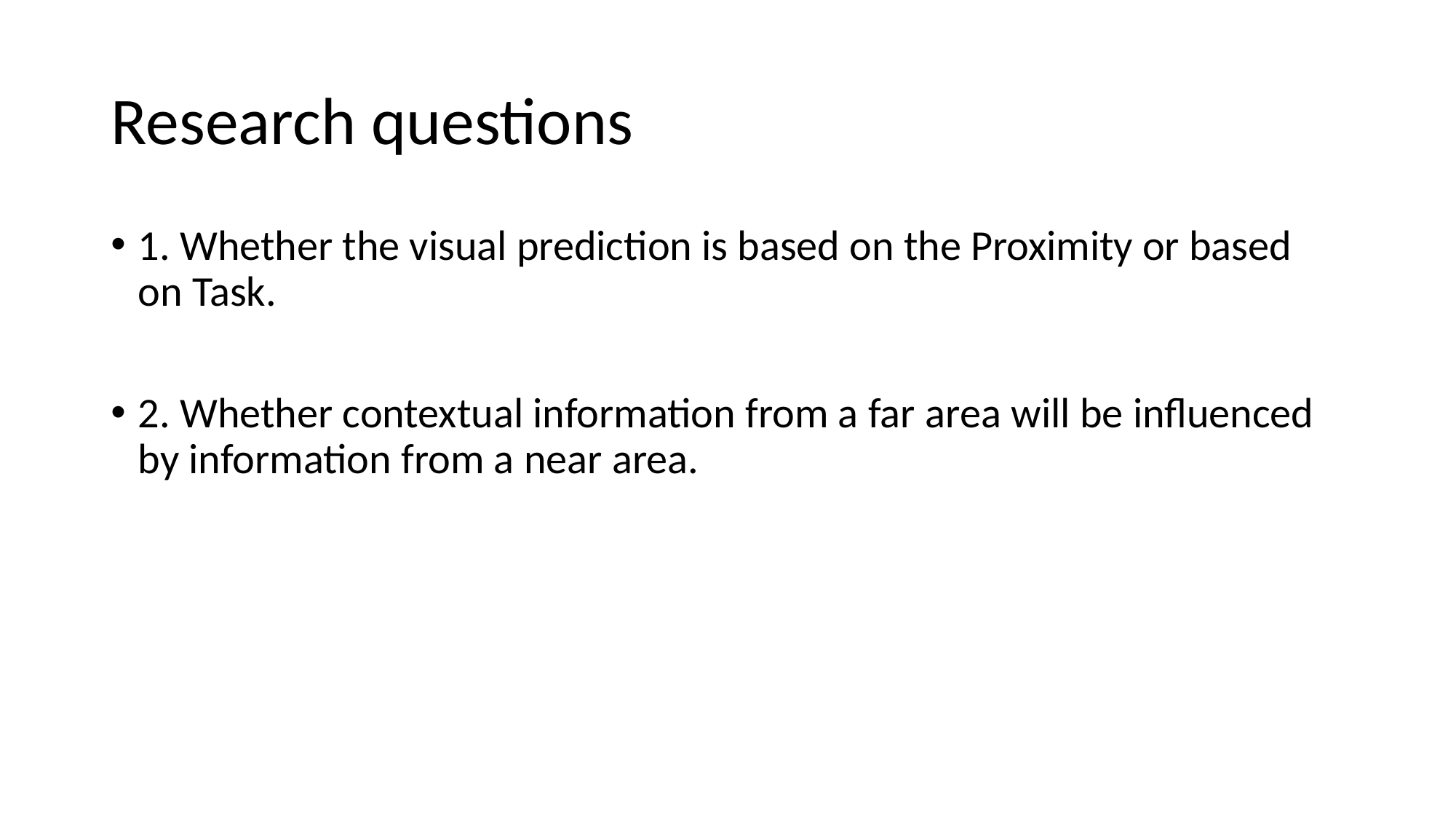

# Research questions
1. Whether the visual prediction is based on the Proximity or based on Task.

2. Whether contextual information from a far area will be influenced by information from a near area.